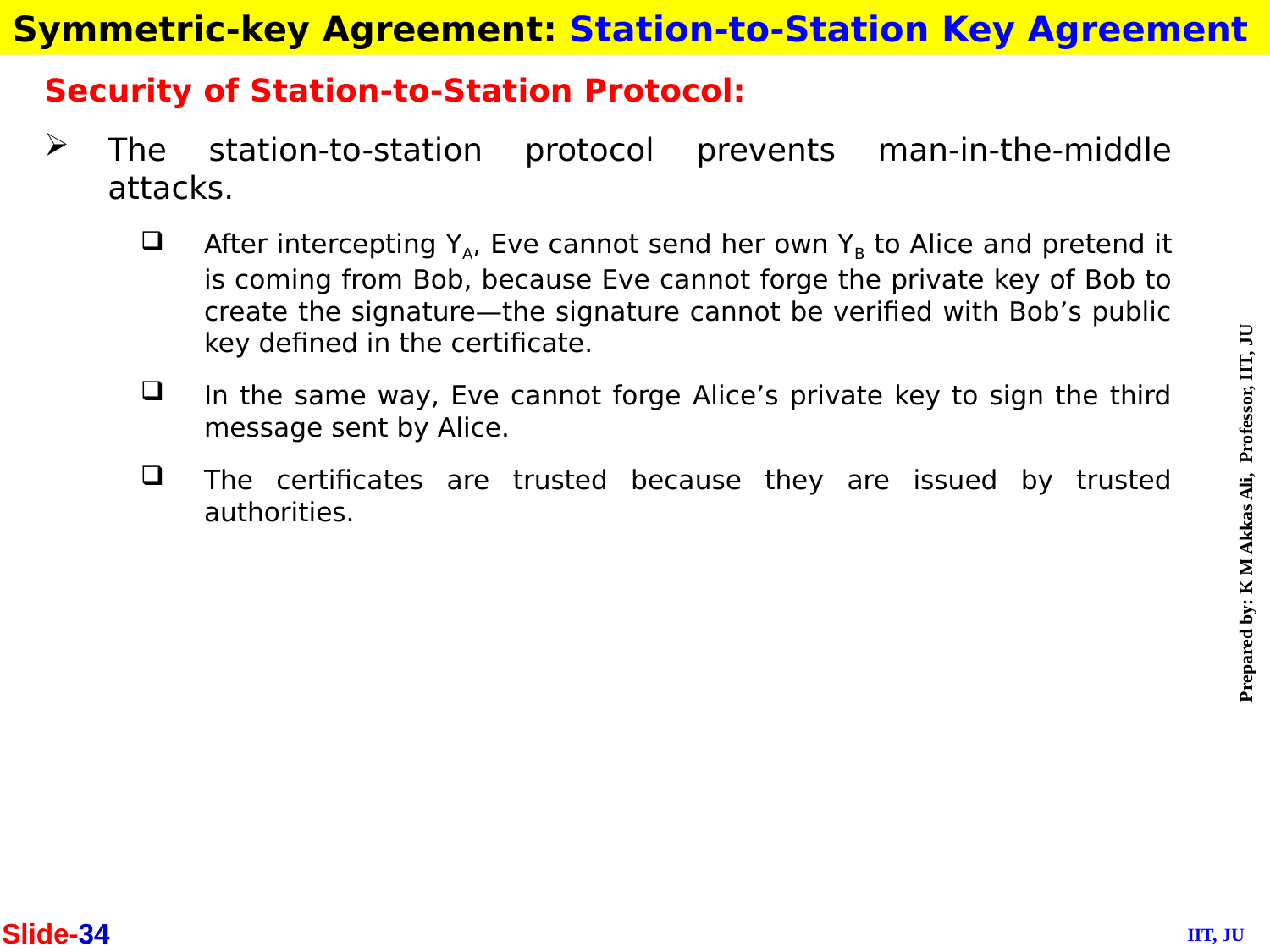

Symmetric-key Agreement: Station-to-Station Key Agreement
Security of Station-to-Station Protocol:
The station-to-station protocol prevents man-in-the-middle attacks.
After intercepting YA, Eve cannot send her own YB to Alice and pretend it is coming from Bob, because Eve cannot forge the private key of Bob to create the signature—the signature cannot be verified with Bob’s public key defined in the certificate.
In the same way, Eve cannot forge Alice’s private key to sign the third message sent by Alice.
The certificates are trusted because they are issued by trusted authorities.

Slide-34